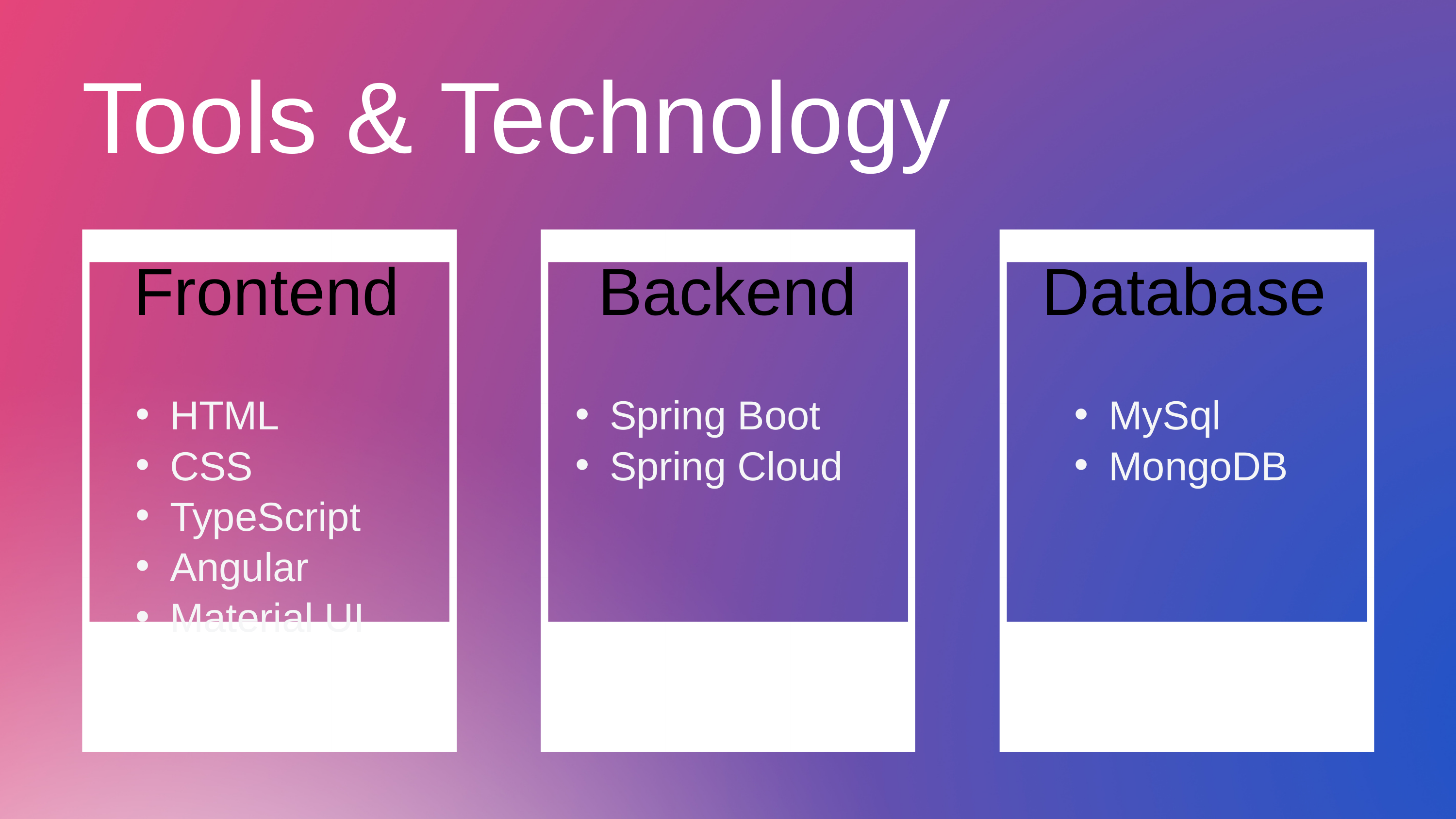

Tools & Technology

Frontend
Backend
Database
HTML
CSS
TypeScript
Angular
Material UI
Spring Boot
Spring Cloud

MySql
MongoDB